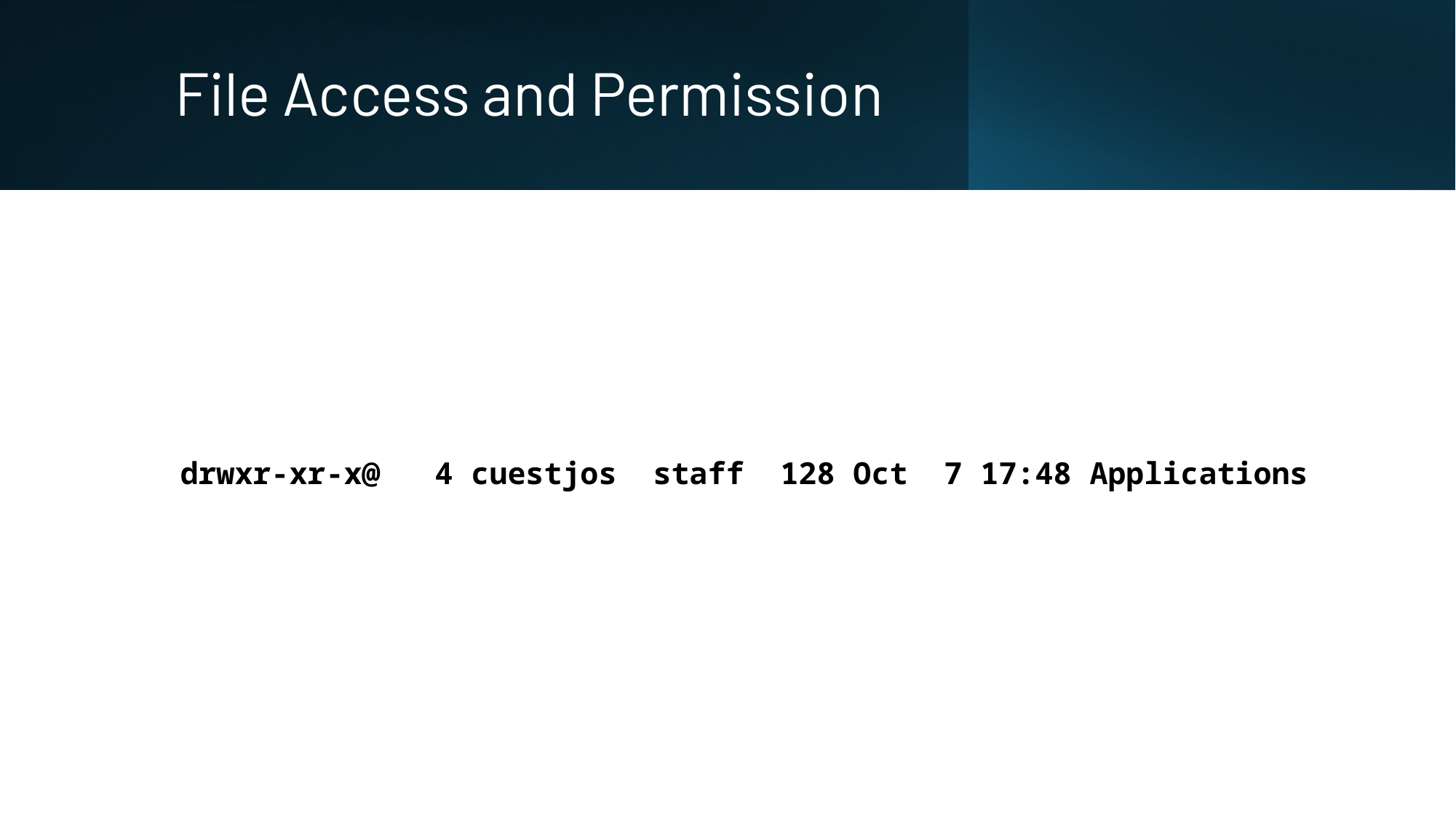

# File Access and Permission

drwxr-xr-x@   4 cuestjos  staff  128 Oct  7 17:48 Applications